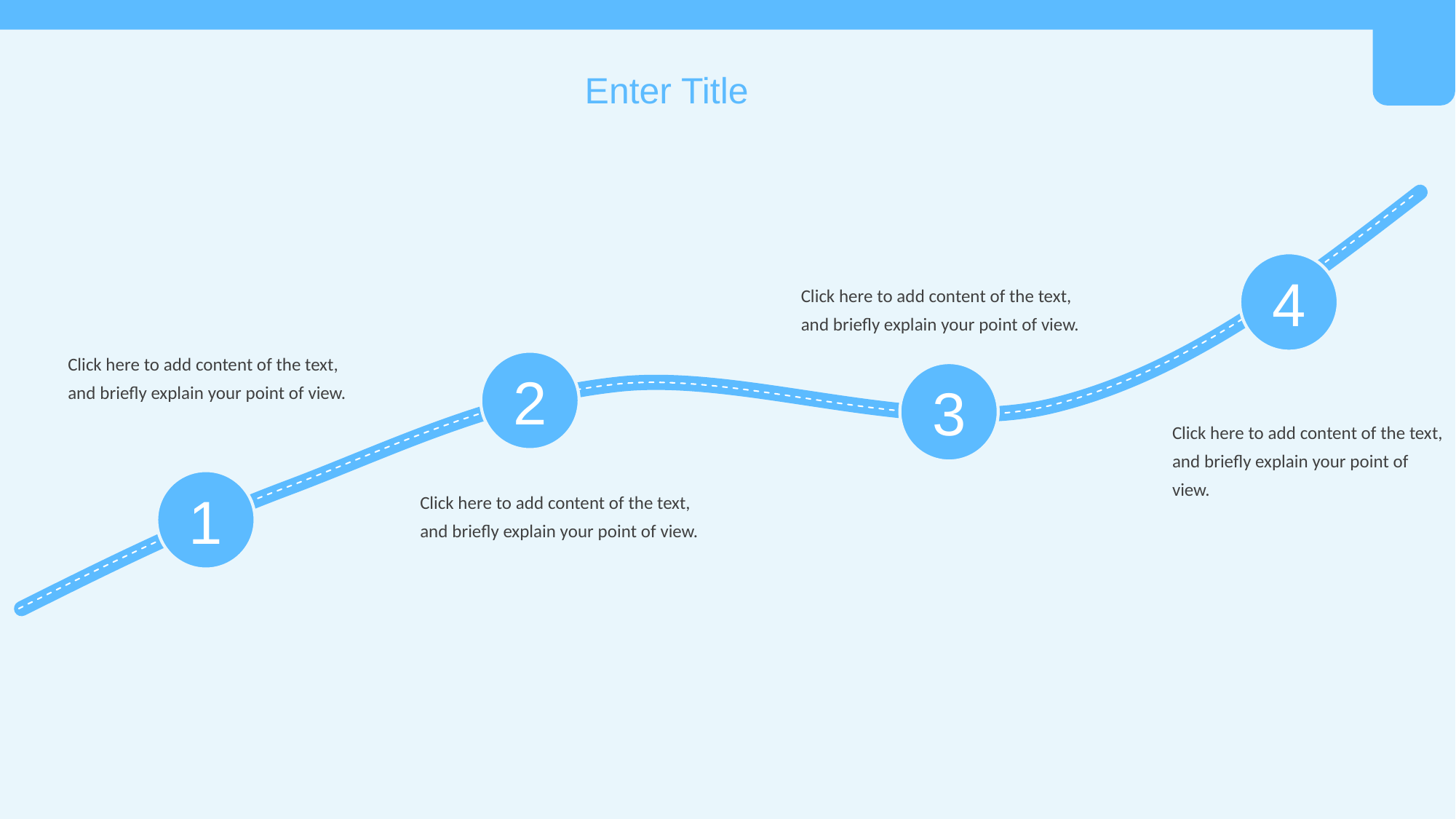

Enter Title

4
Click here to add content of the text,
and briefly explain your point of view.
Click here to add content of the text,
and briefly explain your point of view.
2
3
Click here to add content of the text,
and briefly explain your point of view.
1
Click here to add content of the text,
and briefly explain your point of view.